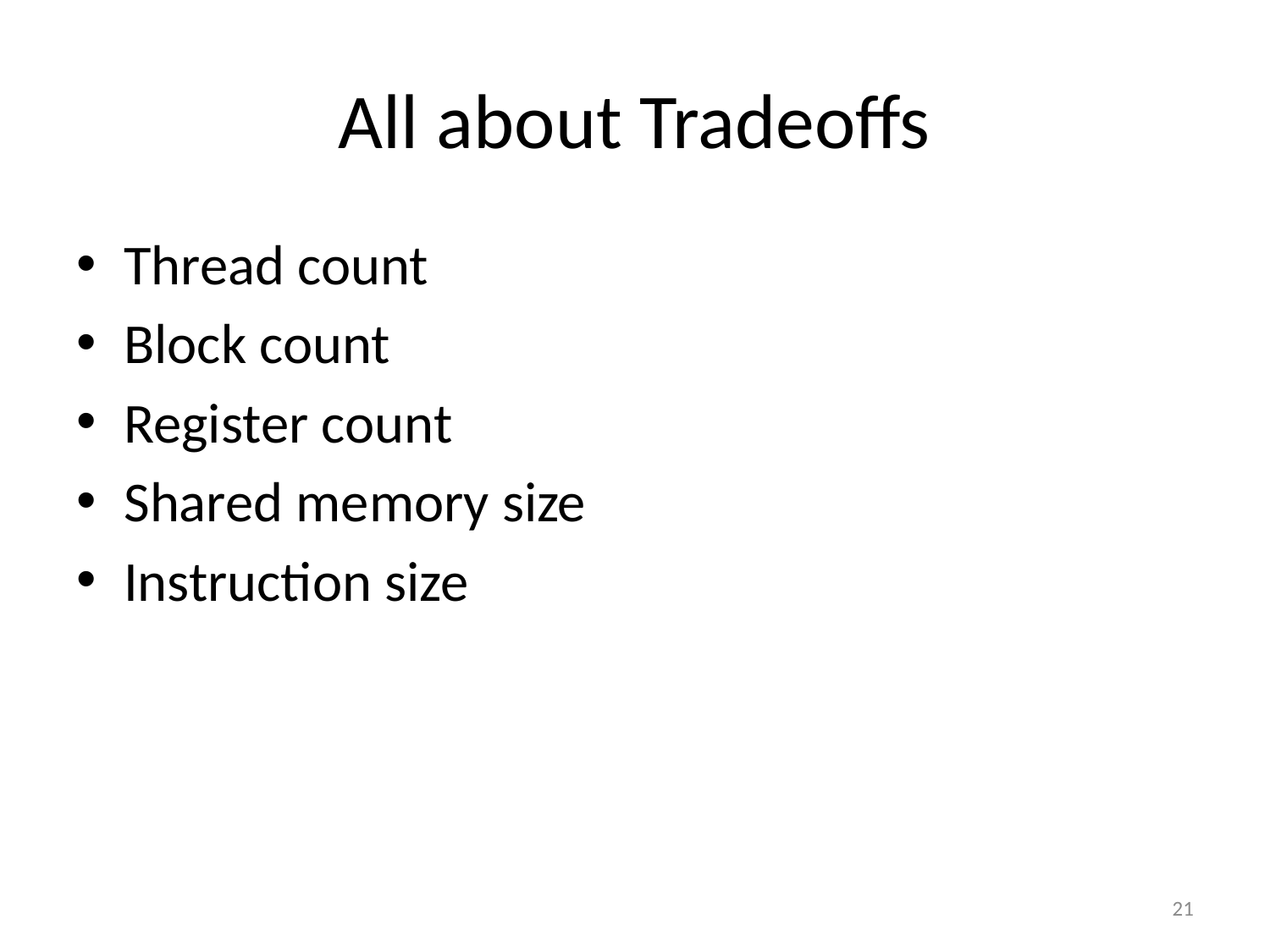

# All about Tradeoffs
Thread count
Block count
Register count
Shared memory size
Instruction size

21